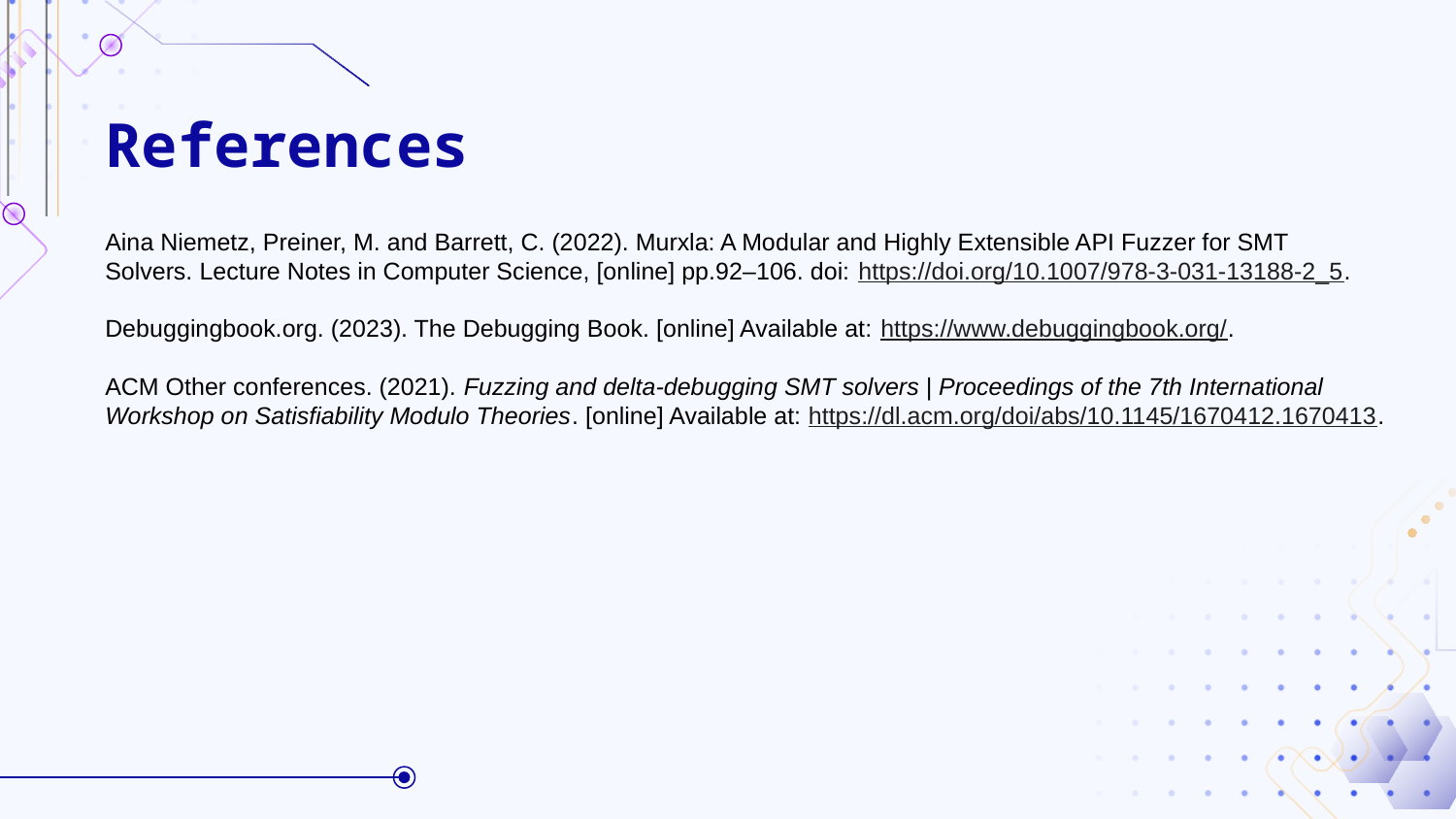

References
‌Aina Niemetz, Preiner, M. and Barrett, C. (2022). Murxla: A Modular and Highly Extensible API Fuzzer for SMT Solvers. Lecture Notes in Computer Science, [online] pp.92–106. doi: https://doi.org/10.1007/978-3-031-13188-2_5.

Debuggingbook.org. (2023). The Debugging Book. [online] Available at: https://www.debuggingbook.org/.

ACM Other conferences. (2021). Fuzzing and delta-debugging SMT solvers | Proceedings of the 7th International Workshop on Satisfiability Modulo Theories. [online] Available at: https://dl.acm.org/doi/abs/10.1145/1670412.1670413.